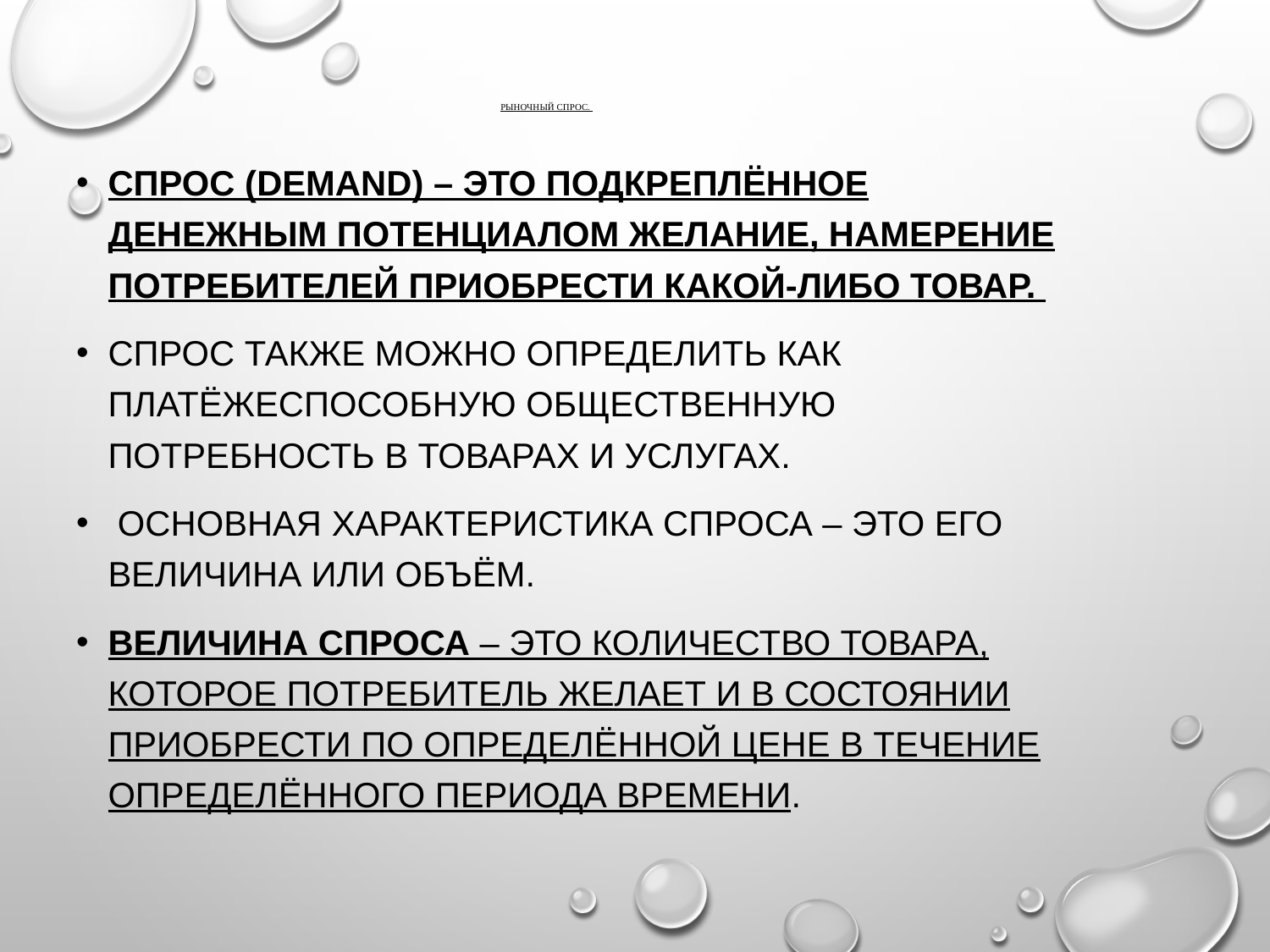

# Рыночный спрос. Закон спроса
Спрос (demand) – это подкреплённое денежным потенциалом желание, намерение потребителей приобрести какой-либо товар.
Спрос также можно определить как платёжеспособную общественную потребность в товарах и услугах.
 Основная характеристика спроса – это его величина или объём.
Величина спроса – это количество товара, которое потребитель желает и в состоянии приобрести по определённой цене в течение определённого периода времени.